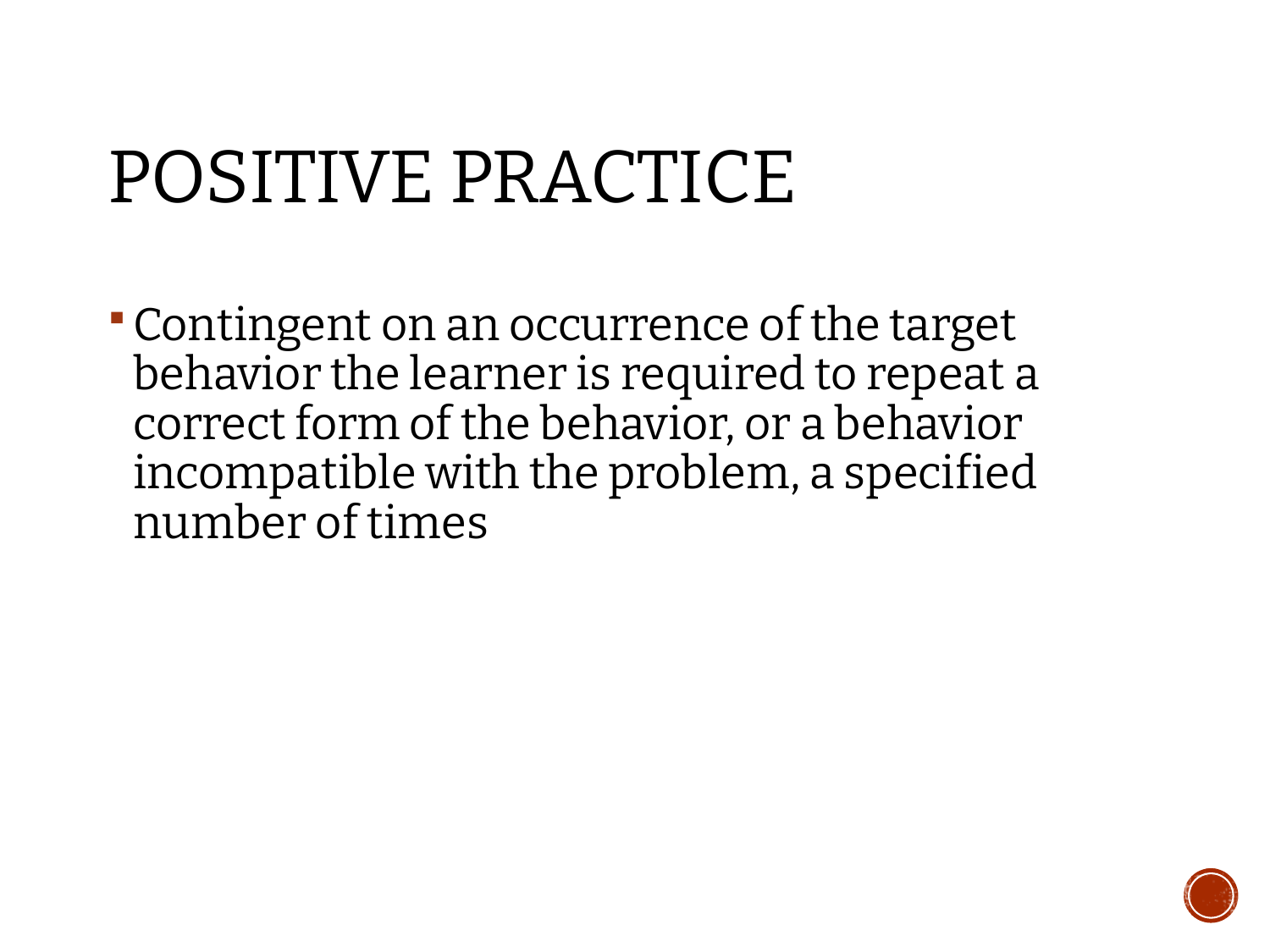

# Positive practice
Contingent on an occurrence of the target behavior the learner is required to repeat a correct form of the behavior, or a behavior incompatible with the problem, a specified number of times